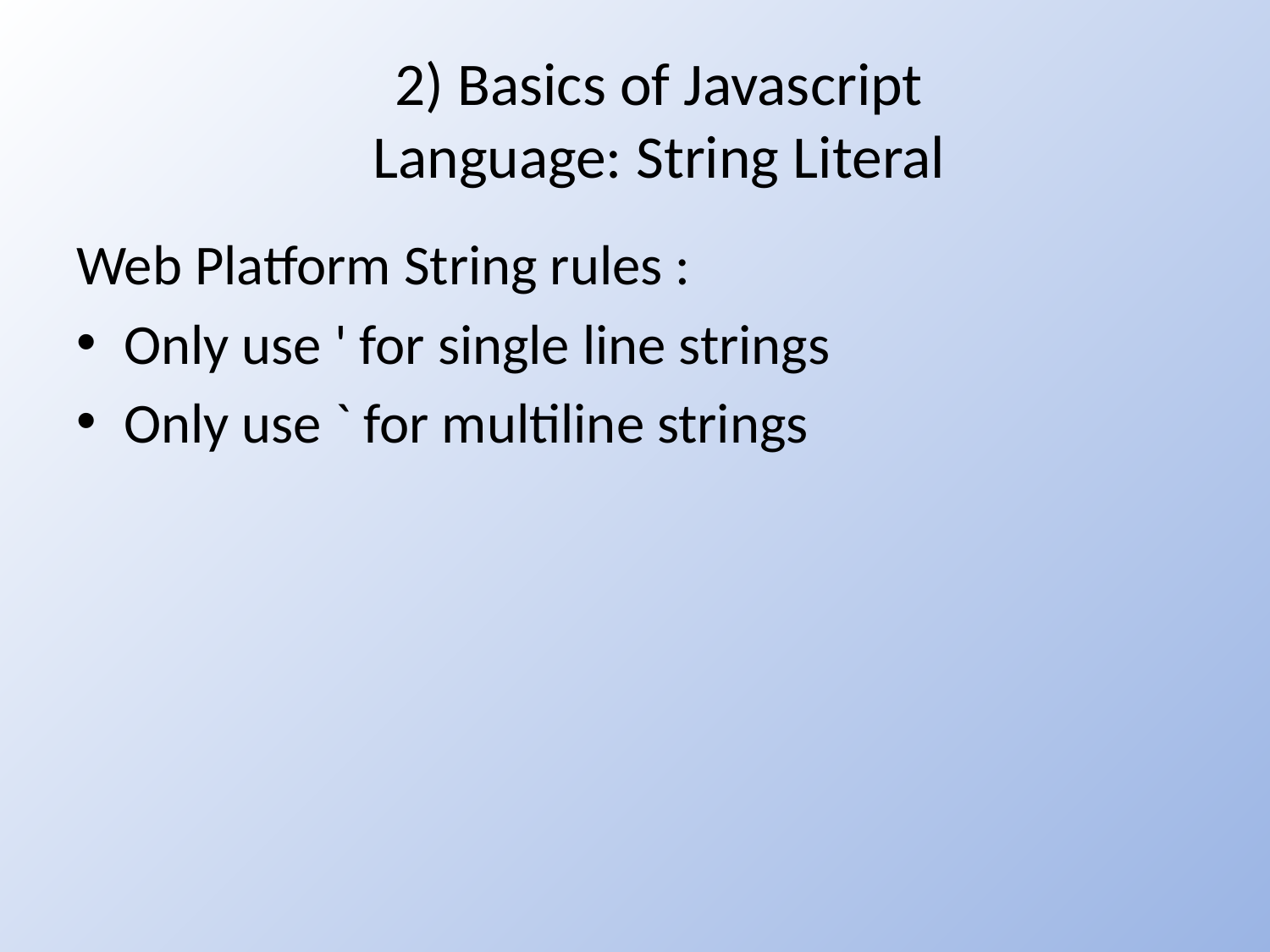

# 2) Basics of Javascript Language: String Literal
Web Platform String rules :
Only use ' for single line strings
Only use ` for multiline strings